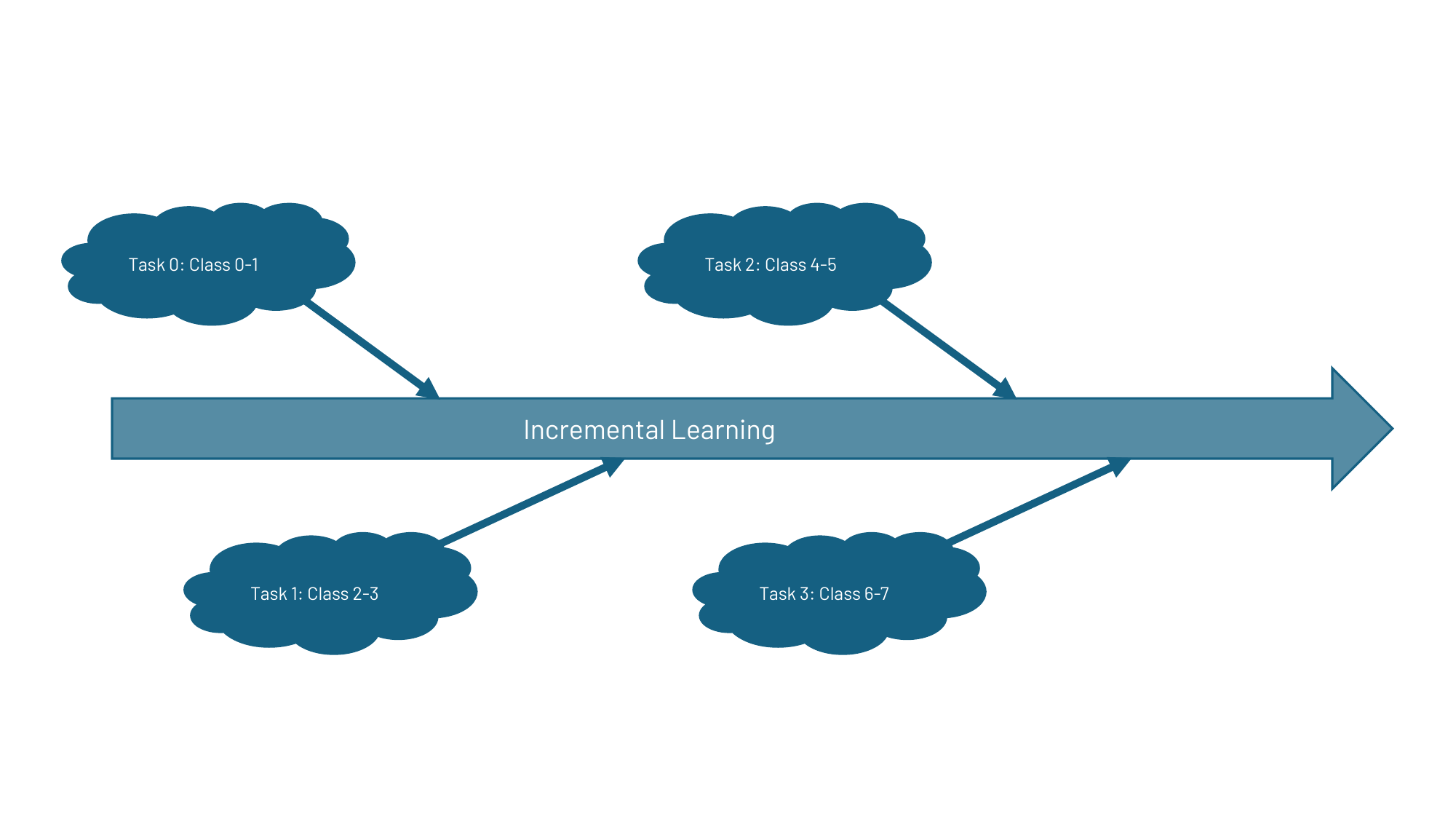

Task 0: Class 0-1

Task 2: Class 4-5

Incremental Learning

Task 1: Class 2-3

Task 3: Class 6-7